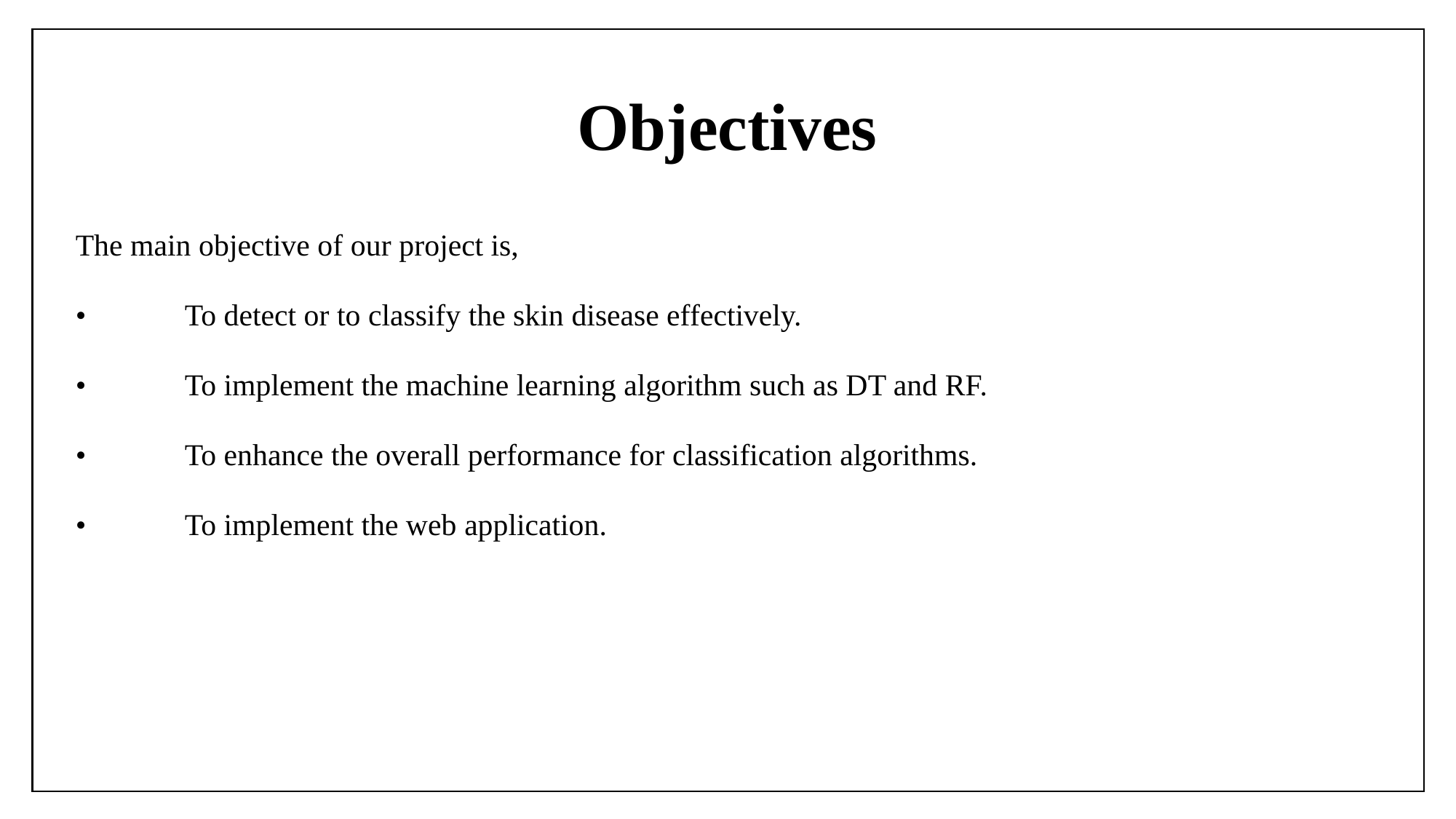

# Objectives
The main objective of our project is,
•	To detect or to classify the skin disease effectively.
•	To implement the machine learning algorithm such as DT and RF.
•	To enhance the overall performance for classification algorithms.
•	To implement the web application.